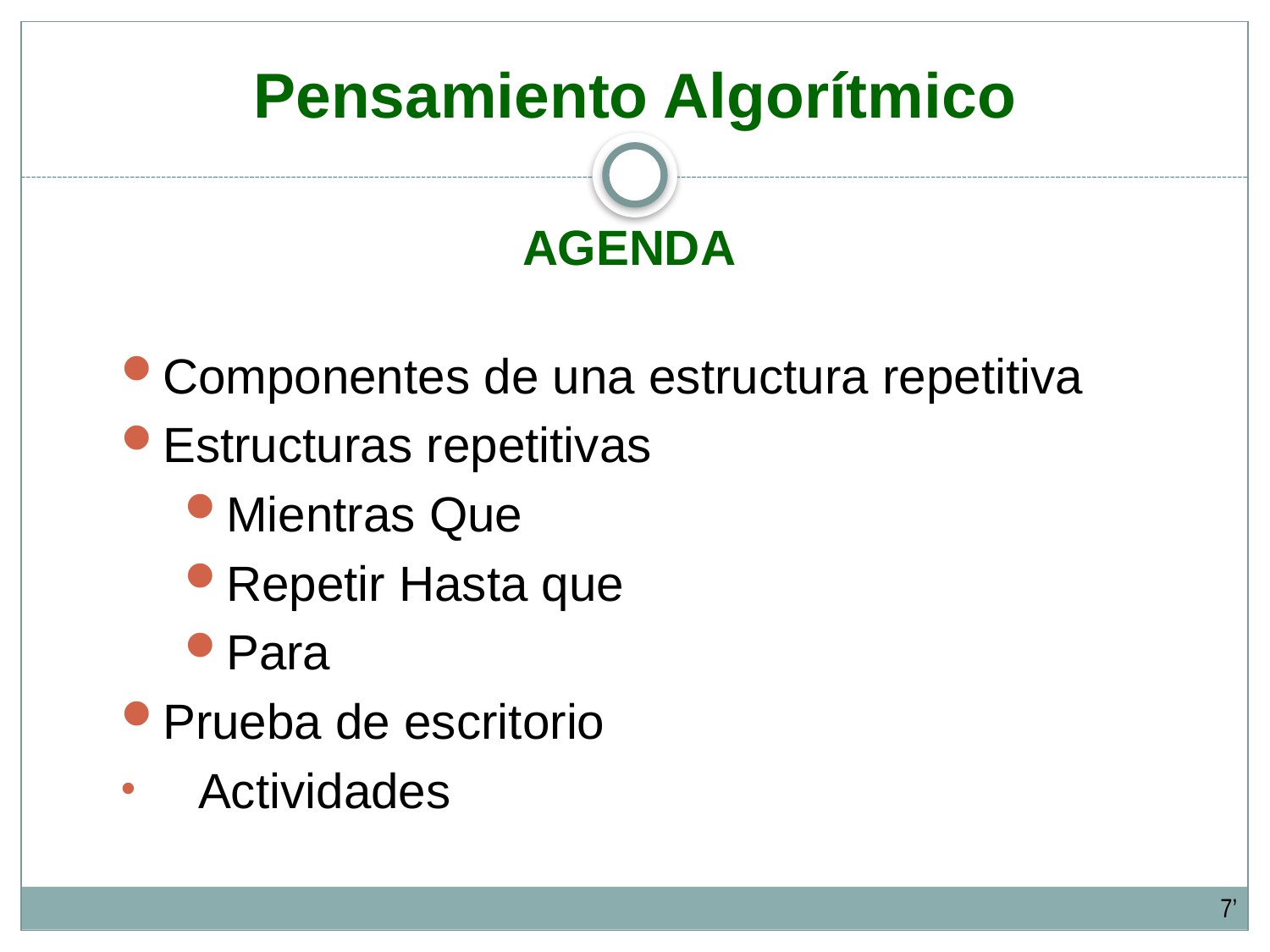

# Pensamiento Algorítmico
AGENDA

Componentes de una estructura repetitiva
Estructuras repetitivas
Mientras Que
Repetir Hasta que
Para
Prueba de escritorio
 Actividades
7’